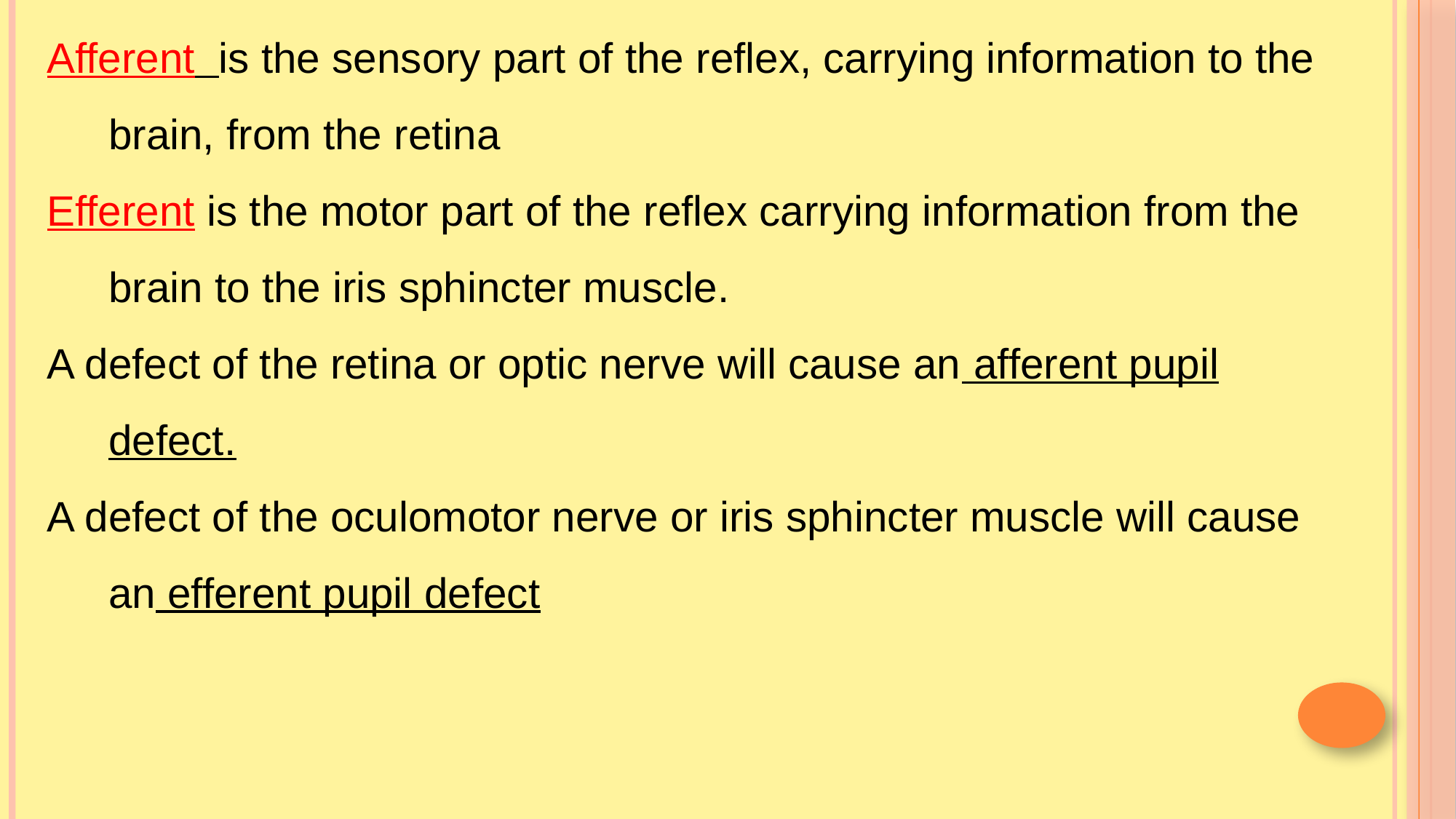

Afferent  is the sensory part of the reflex, carrying information to the brain, from the retina
Efferent is the motor part of the reflex carrying information from the brain to the iris sphincter muscle.
A defect of the retina or optic nerve will cause an afferent pupil defect.
A defect of the oculomotor nerve or iris sphincter muscle will cause an efferent pupil defect